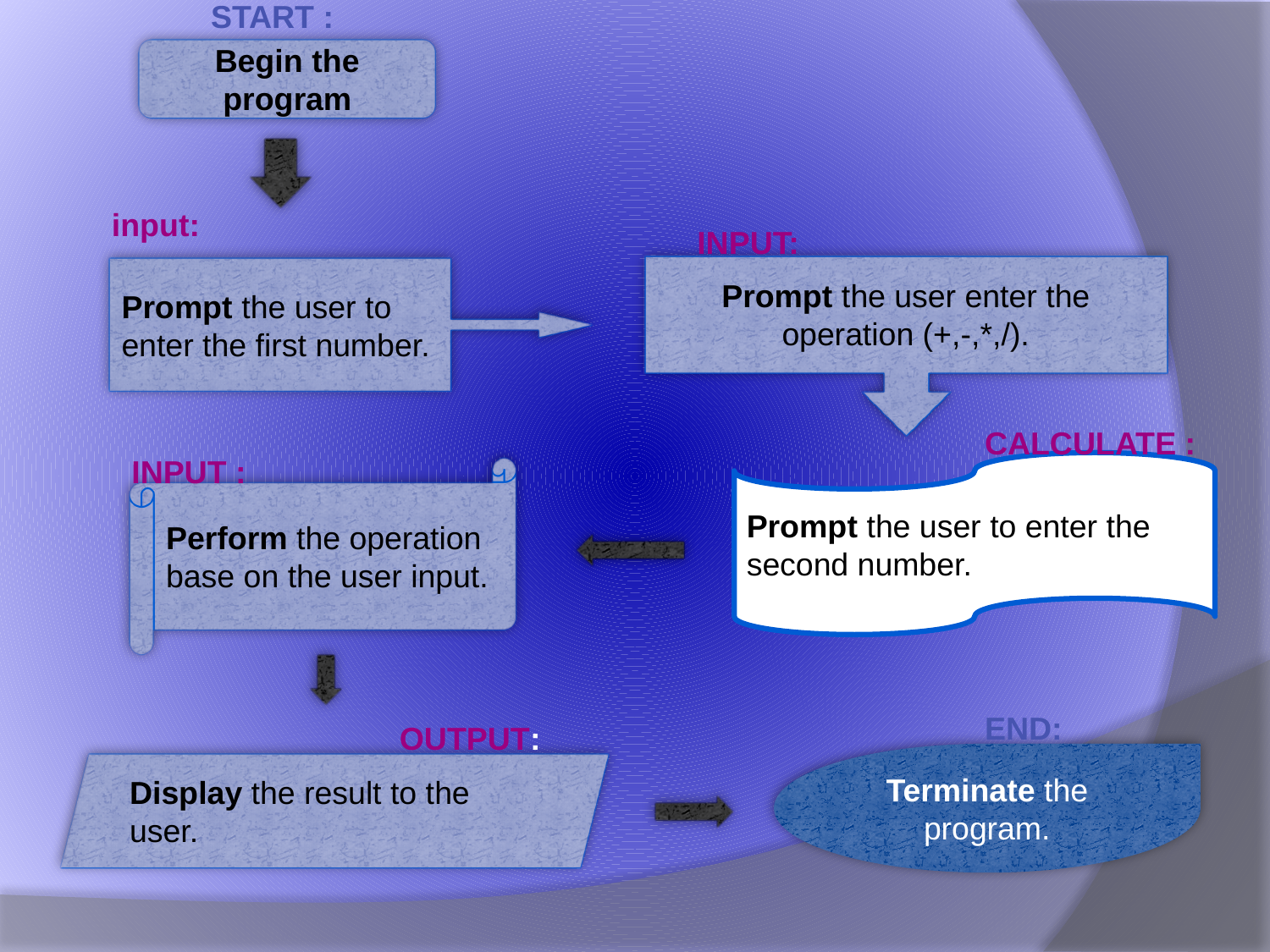

START :
Begin the program

input:
INPUT:
Prompt the user enter the operation (+,-,*,/).
Prompt the user to enter the first number.
CALCULATE :
INPUT :
Prompt the user to enter the second number.
Perform the operation base on the user input.

END:
OUTPUT:
Terminate the program.
Display the result to the user.